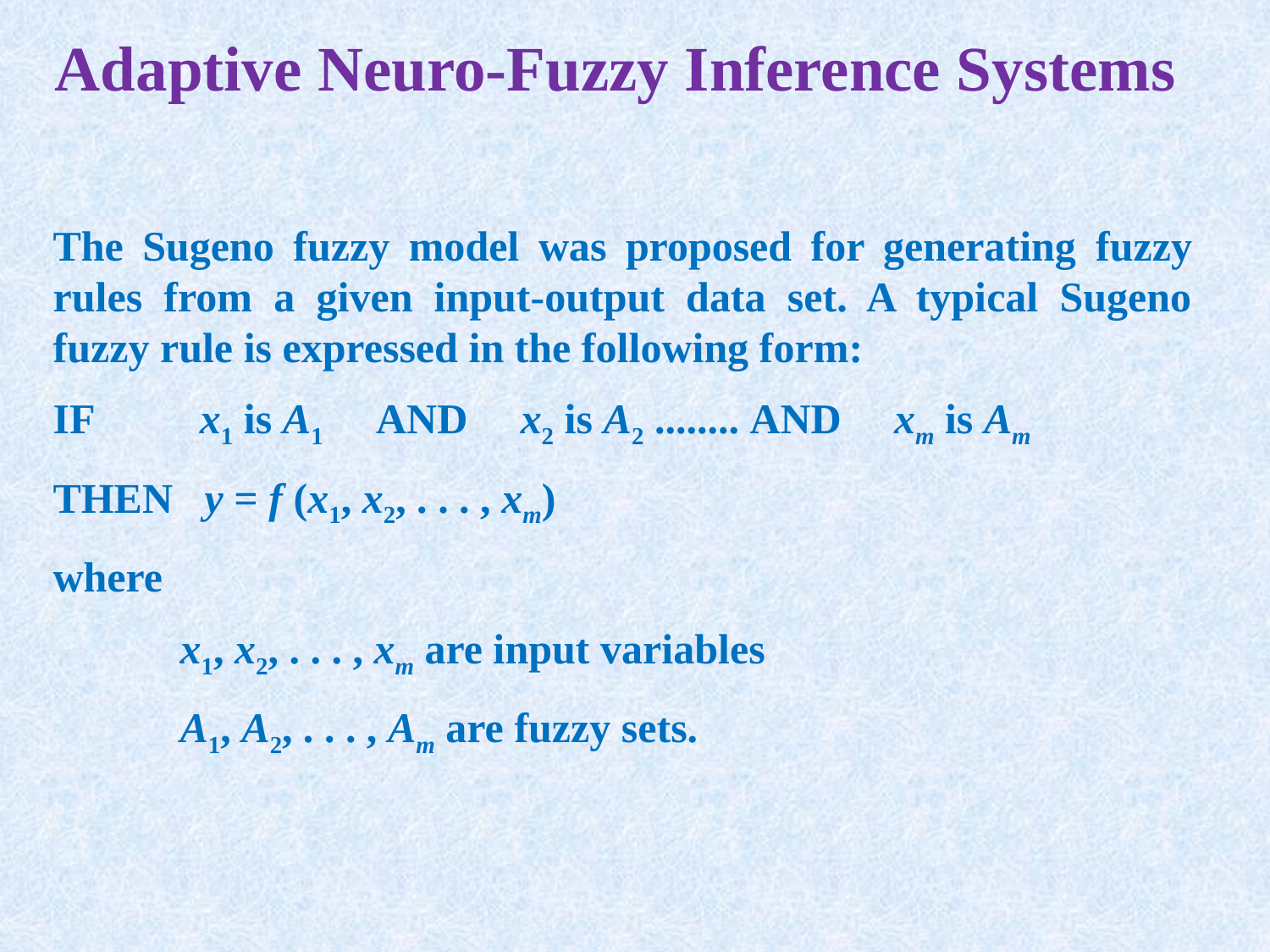

Adaptive Neuro-Fuzzy Inference Systems
The Sugeno fuzzy model was proposed for generating fuzzy rules from a given input-output data set. A typical Sugeno fuzzy rule is expressed in the following form:
IF          x1 is A1     AND     x2 is A2 ........ AND     xm is Am
THEN   y = f (x1, x2, . . . , xm)
where
	x1, x2, . . . , xm are input variables
	A1, A2, . . . , Am are fuzzy sets.